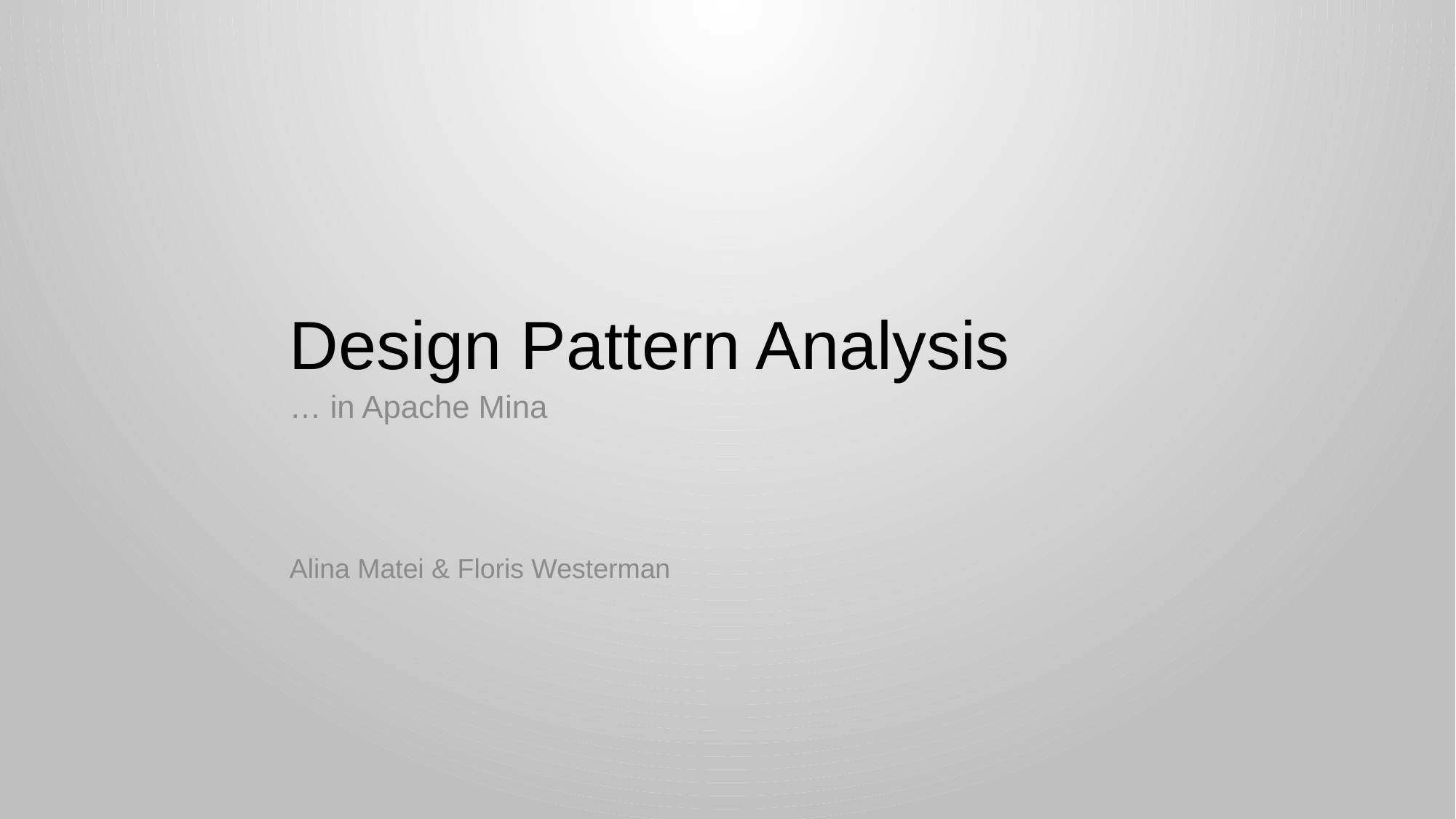

# Design Pattern Analysis
… in Apache Mina

Alina Matei & Floris Westerman